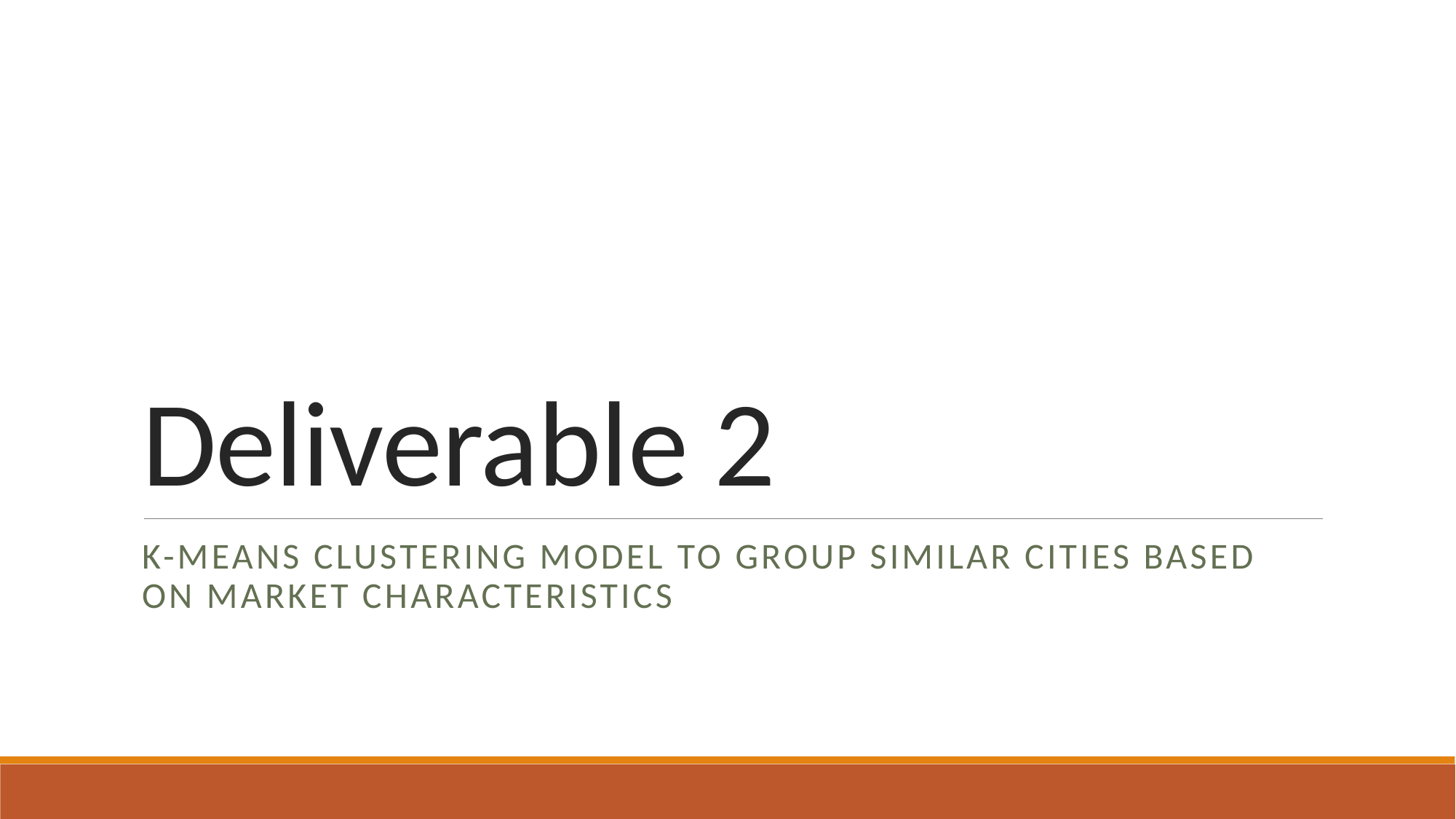

# Deliverable 2
K-means clustering model to group similar cities based on market characteristics